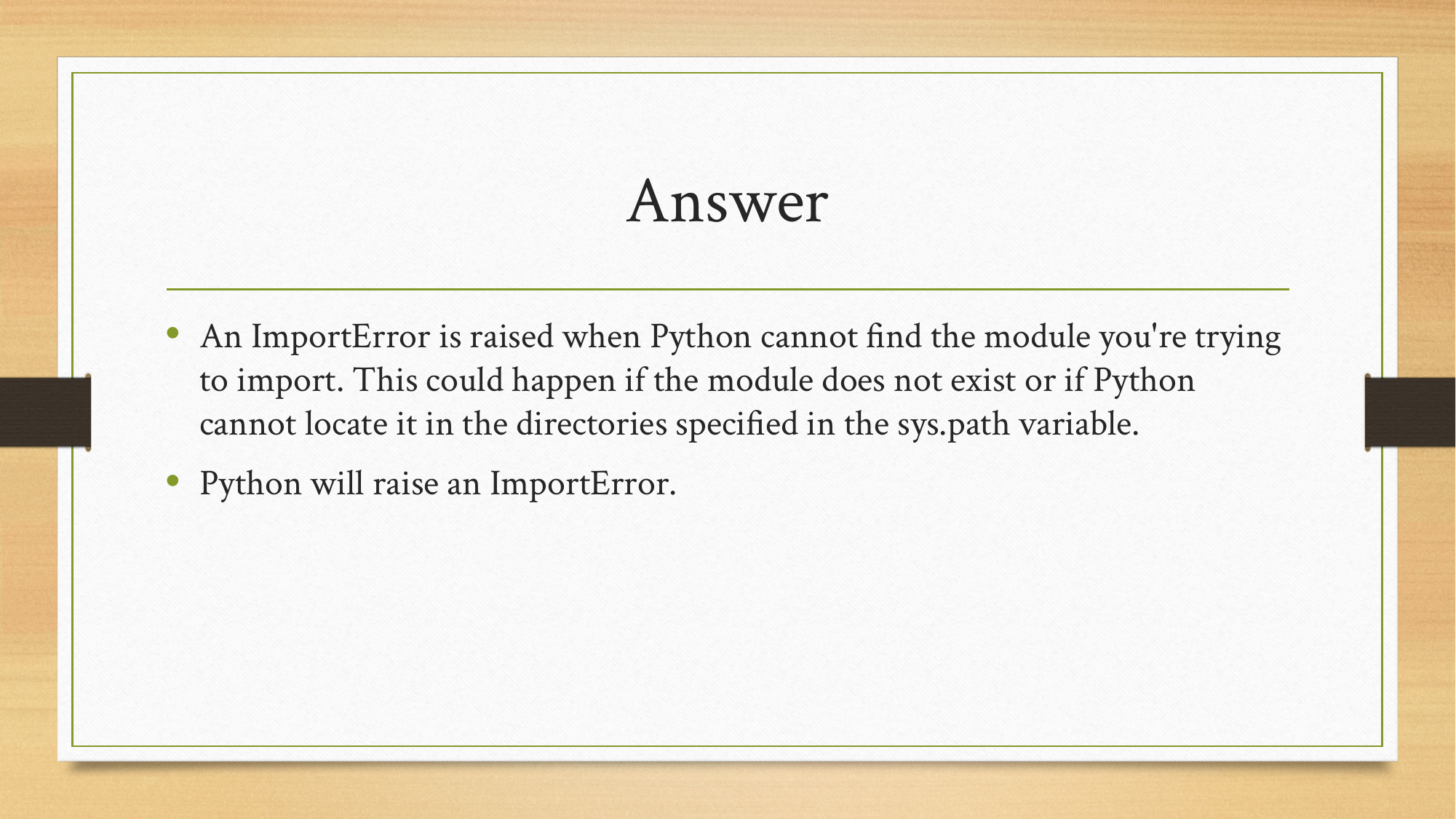

# Answer
An ImportError is raised when Python cannot find the module you're trying to import. This could happen if the module does not exist or if Python cannot locate it in the directories specified in the sys.path variable.
Python will raise an ImportError.